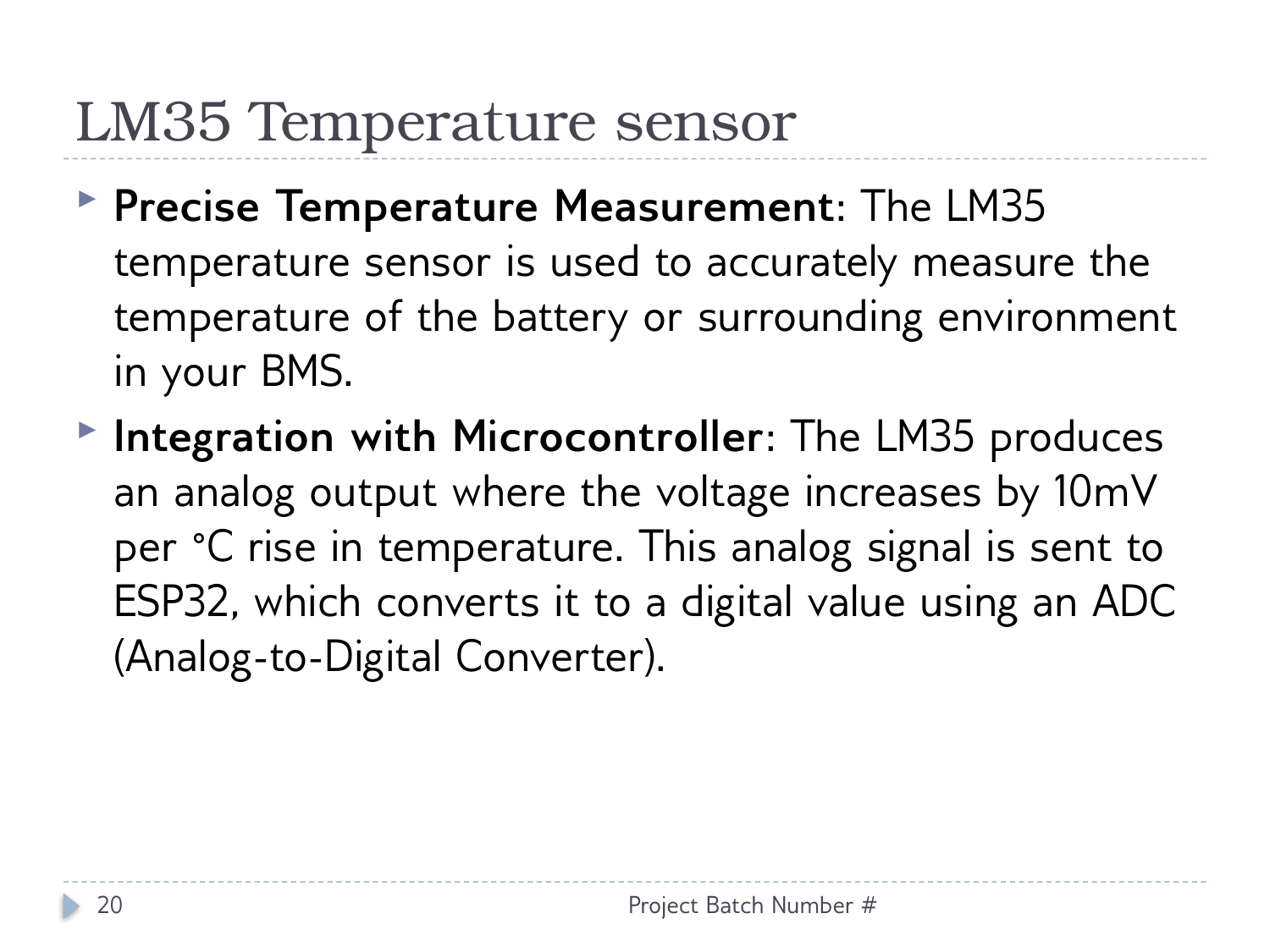

# LM35 Temperature sensor
Precise Temperature Measurement: The LM35 temperature sensor is used to accurately measure the temperature of the battery or surrounding environment in your BMS.
Integration with Microcontroller: The LM35 produces an analog output where the voltage increases by 10mV per °C rise in temperature. This analog signal is sent to ESP32, which converts it to a digital value using an ADC (Analog-to-Digital Converter).
20
Project Batch Number #